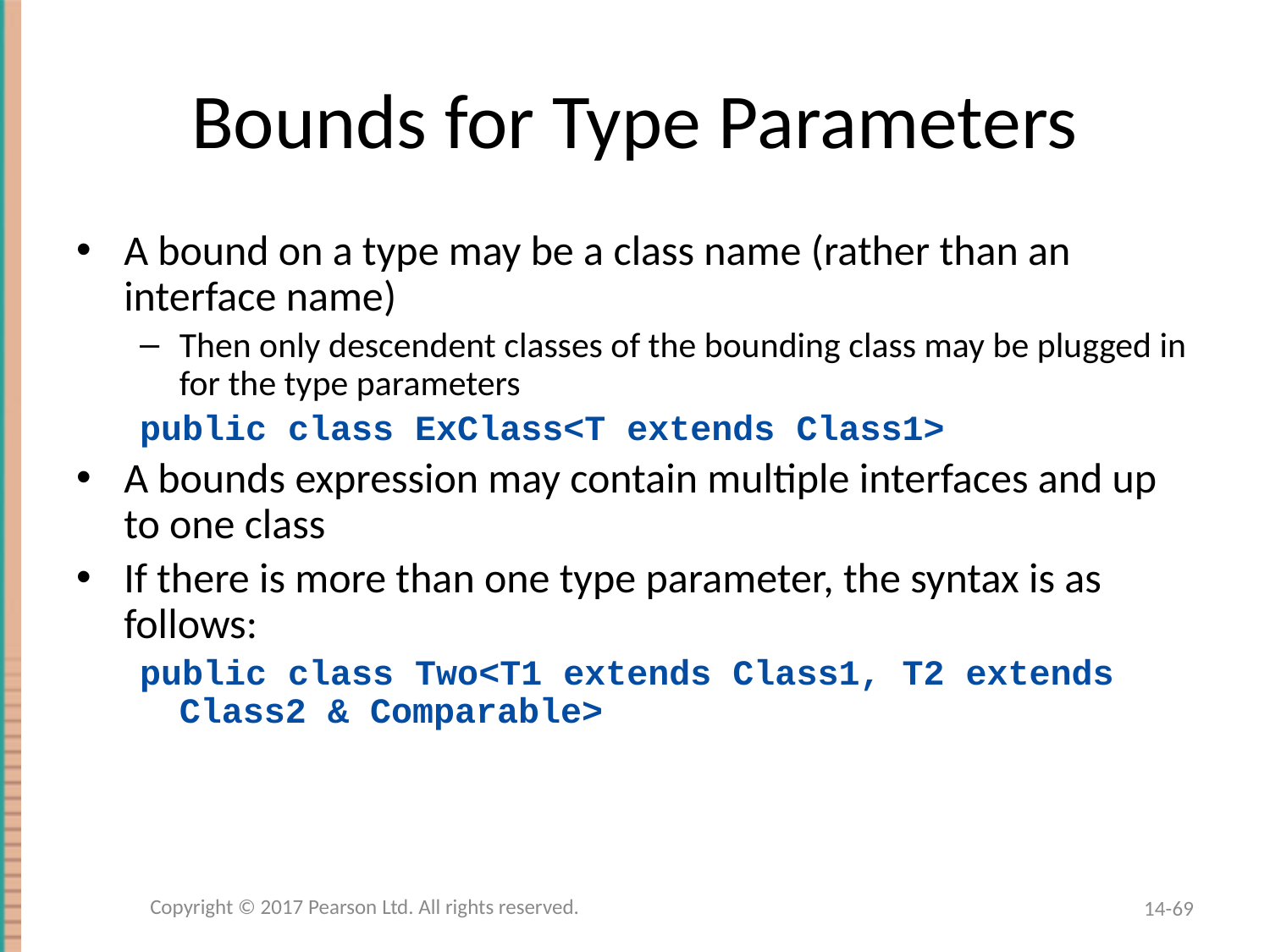

# Bounds for Type Parameters
A bound on a type may be a class name (rather than an interface name)
Then only descendent classes of the bounding class may be plugged in for the type parameters
public class ExClass<T extends Class1>
A bounds expression may contain multiple interfaces and up to one class
If there is more than one type parameter, the syntax is as follows:
public class Two<T1 extends Class1, T2 extends Class2 & Comparable>
Copyright © 2017 Pearson Ltd. All rights reserved.
14-69